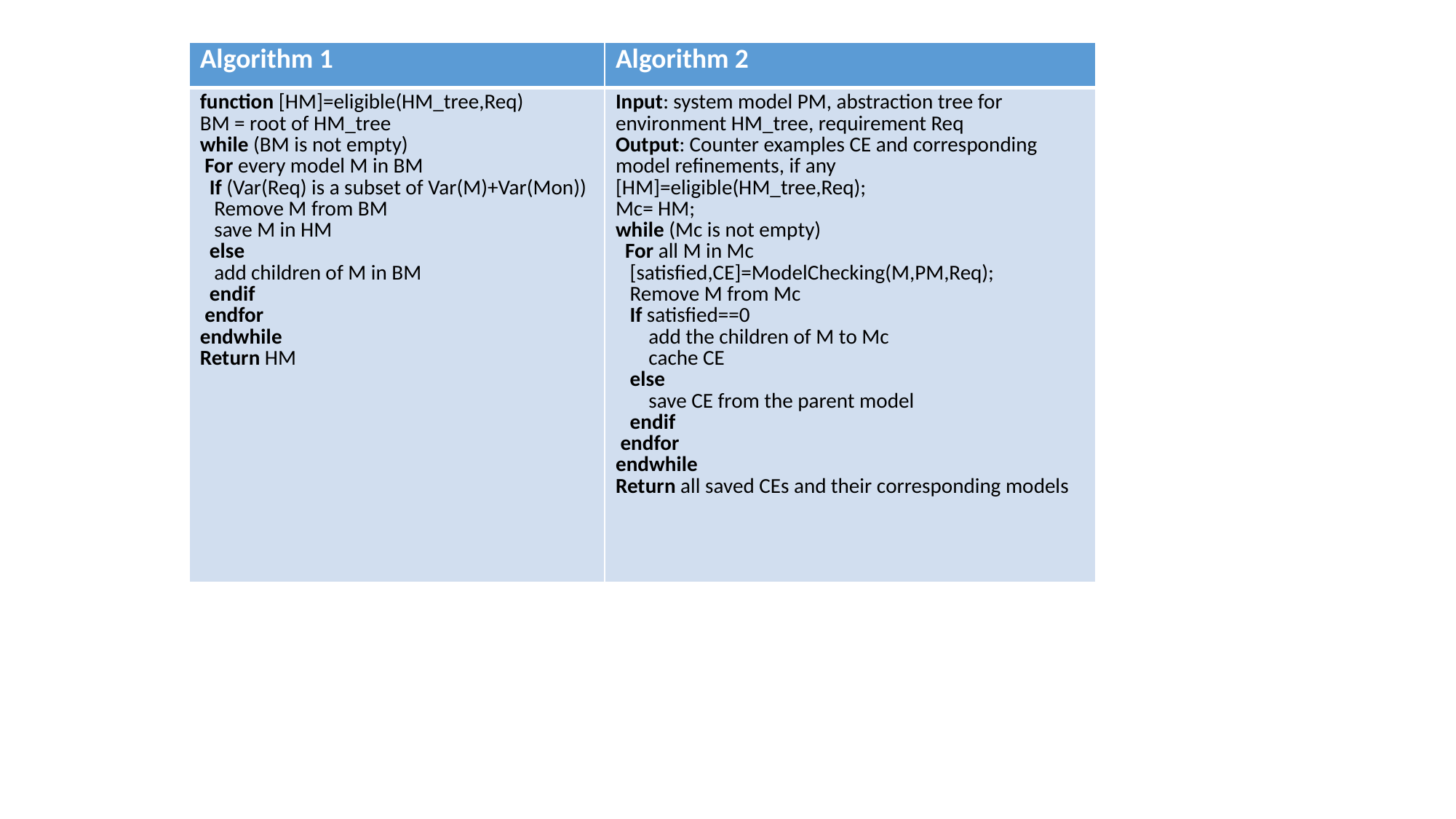

| Algorithm 1 | Algorithm 2 |
| --- | --- |
| function [HM]=eligible(HM\_tree,Req) BM = root of HM\_tree while (BM is not empty) For every model M in BM If (Var(Req) is a subset of Var(M)+Var(Mon)) Remove M from BM save M in HM else add children of M in BM endif endfor endwhile Return HM | Input: system model PM, abstraction tree for environment HM\_tree, requirement Req Output: Counter examples CE and corresponding model refinements, if any [HM]=eligible(HM\_tree,Req); Mc= HM; while (Mc is not empty) For all M in Mc [satisfied,CE]=ModelChecking(M,PM,Req); Remove M from Mc If satisfied==0 add the children of M to Mc cache CE else save CE from the parent model endif endfor endwhile Return all saved CEs and their corresponding models |